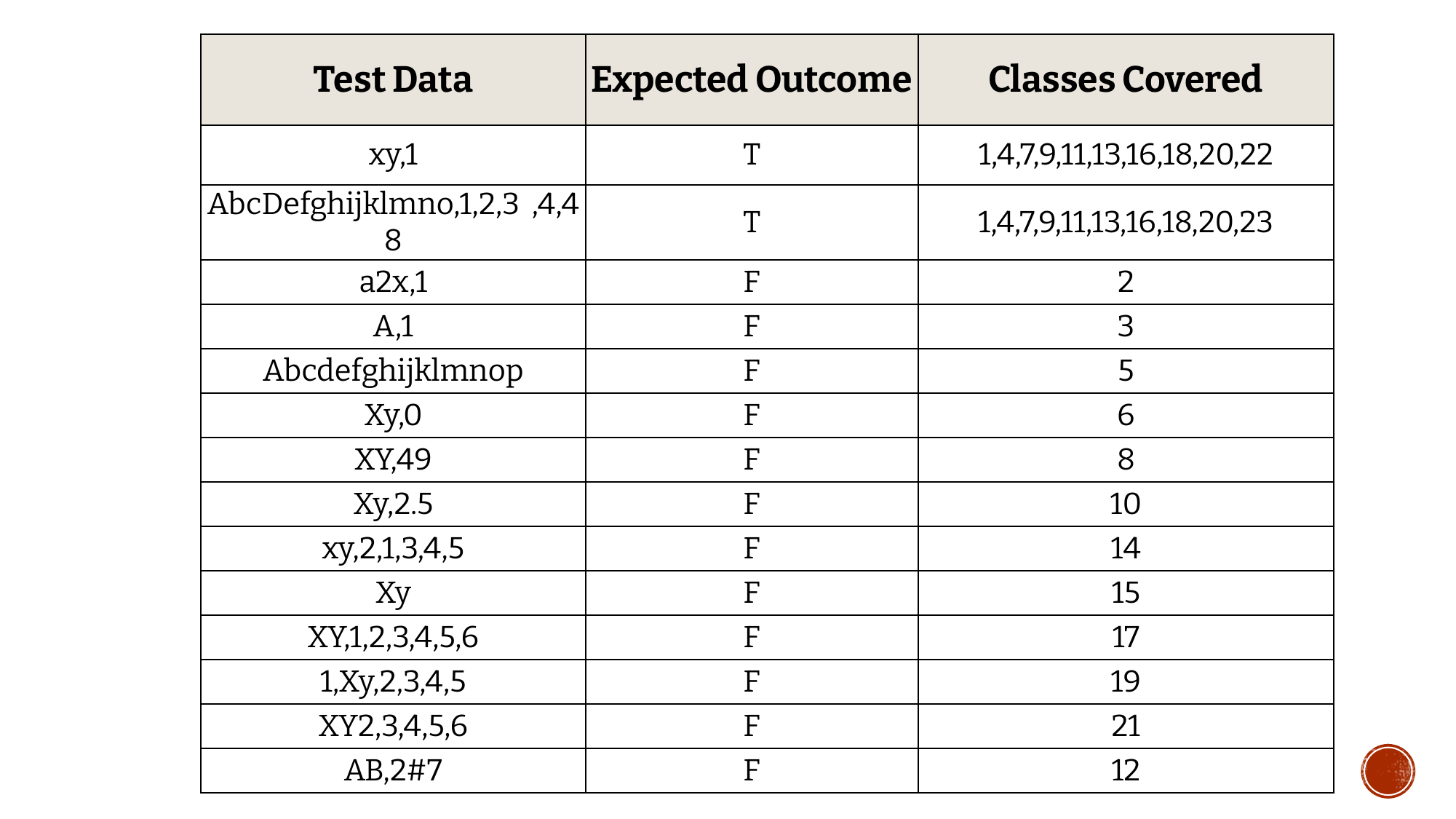

| Test Data | Expected Outcome | Classes Covered |
| --- | --- | --- |
| xy,1 | T | 1,4,7,9,11,13,16,18,20,22 |
| AbcDefghijklmno,1,2,3  ,4,48 | T | 1,4,7,9,11,13,16,18,20,23 |
| a2x,1 | F | 2 |
| A,1 | F | 3 |
| Abcdefghijklmnop | F | 5 |
| Xy,0 | F | 6 |
| XY,49 | F | 8 |
| Xy,2.5 | F | 10 |
| xy,2,1,3,4,5 | F | 14 |
| Xy | F | 15 |
| XY,1,2,3,4,5,6 | F | 17 |
| 1,Xy,2,3,4,5 | F | 19 |
| XY2,3,4,5,6 | F | 21 |
| AB,2#7 | F | 12 |